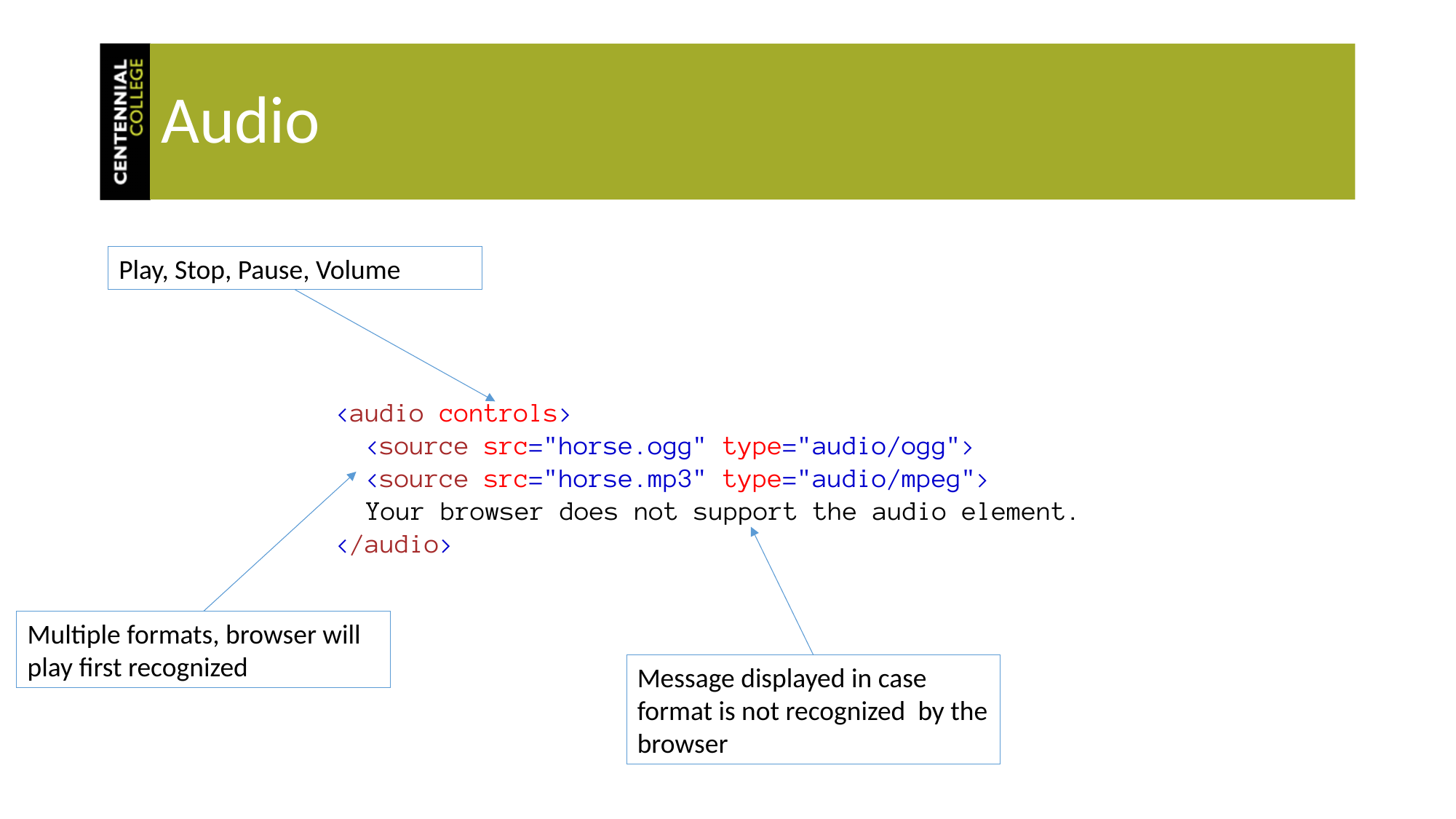

# Audio
Play, Stop, Pause, Volume
<audio controls>
  <source src="horse.ogg" type="audio/ogg">
  <source src="horse.mp3" type="audio/mpeg">
     Your browser does not support the audio element.
</audio>
Multiple formats, browser will play first recognized
Message displayed in case format is not recognized  by the browser